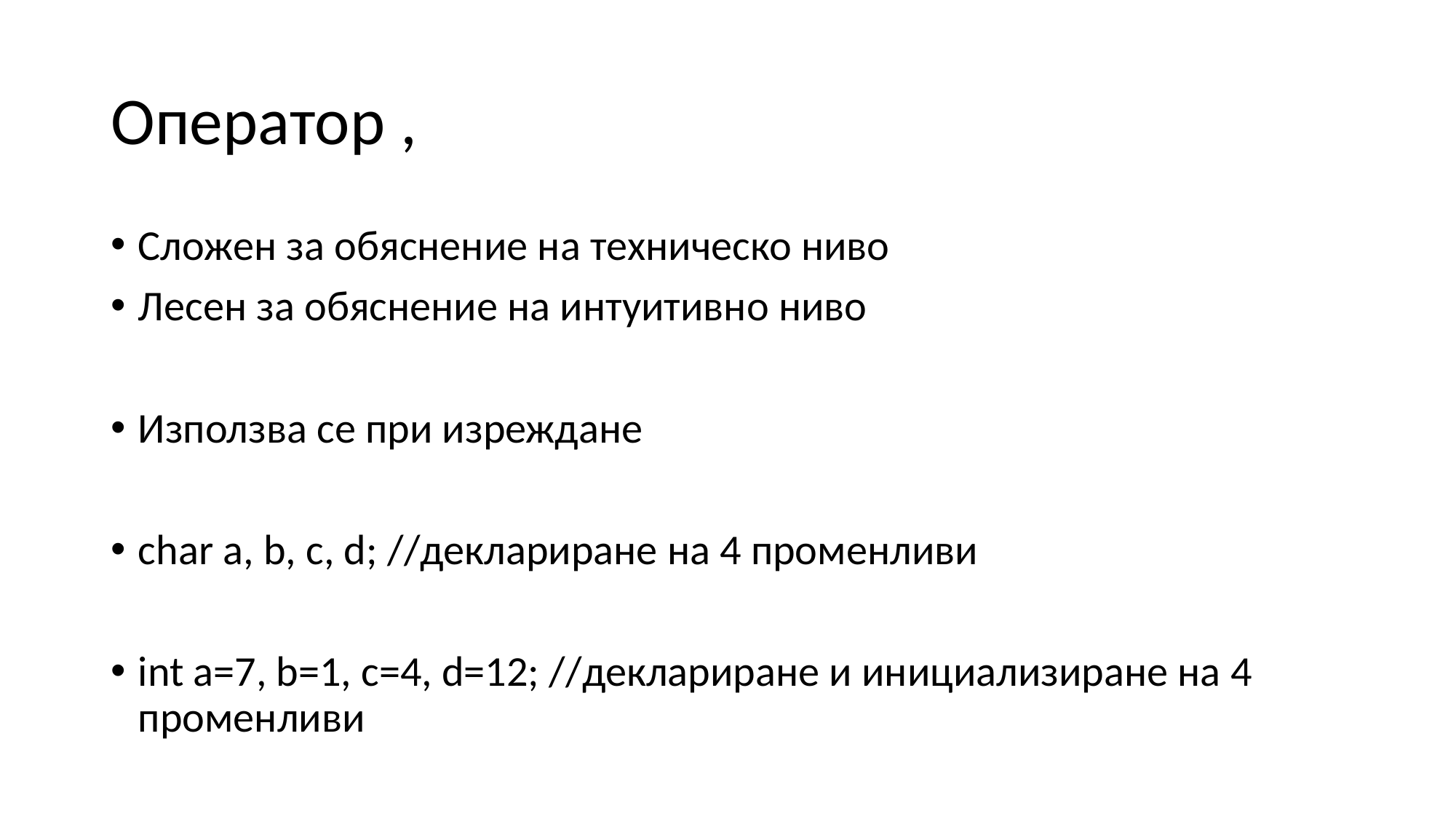

# Оператор ,
Сложен за обяснение на техническо ниво
Лесен за обяснение на интуитивно ниво

Използва се при изреждане

char a, b, c, d; //деклариране на 4 променливи

int a=7, b=1, c=4, d=12; //деклариране и инициализиране на 4 променливи